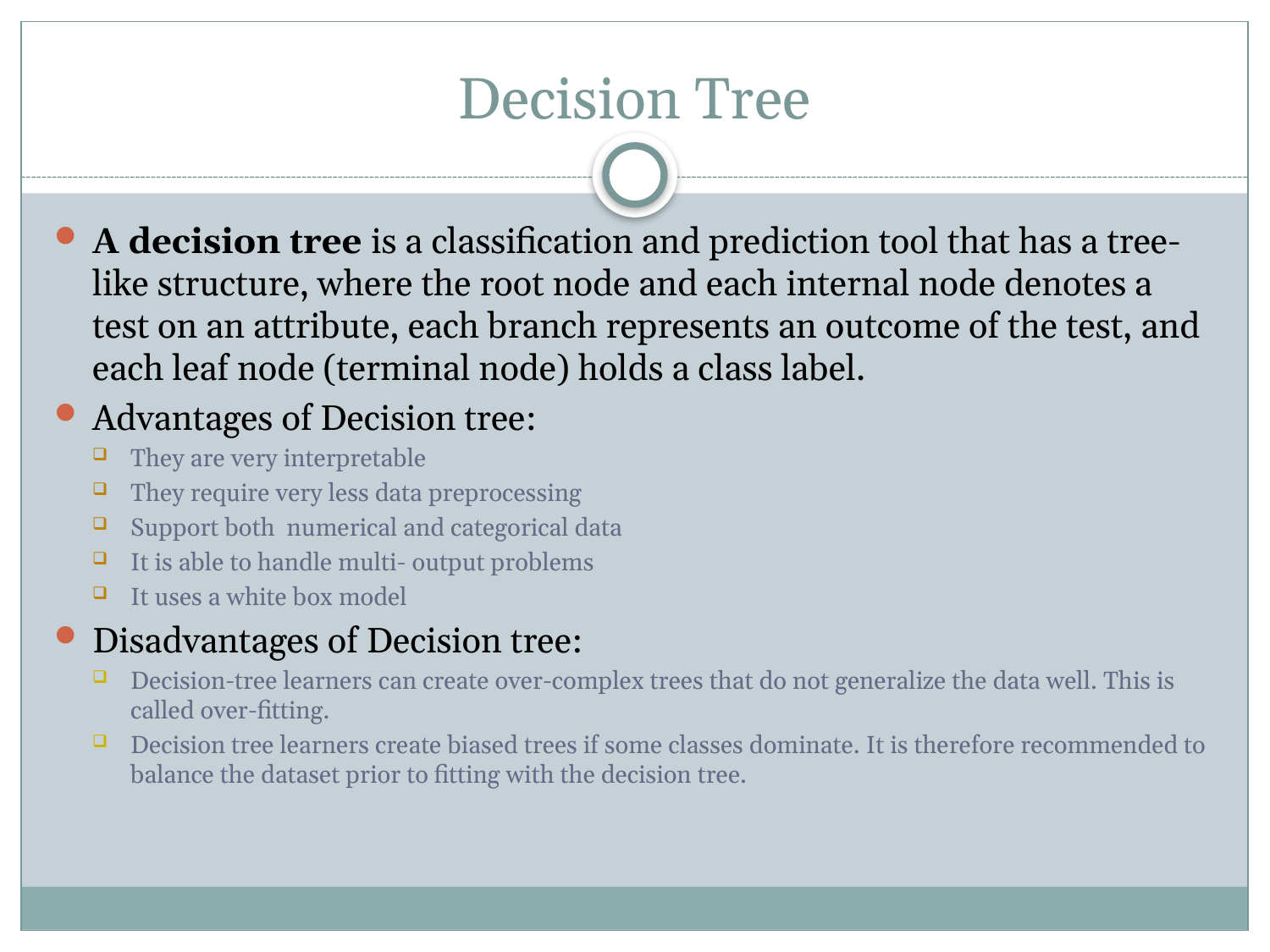

# Decision Tree
A decision tree is a classification and prediction tool that has a tree-like structure, where the root node and each internal node denotes a test on an attribute, each branch represents an outcome of the test, and each leaf node (terminal node) holds a class label.
Advantages of Decision tree:
They are very interpretable
They require very less data preprocessing
Support both  numerical and categorical data
It is able to handle multi- output problems
It uses a white box model
Disadvantages of Decision tree:
Decision-tree learners can create over-complex trees that do not generalize the data well. This is called over-fitting.
Decision tree learners create biased trees if some classes dominate. It is therefore recommended to balance the dataset prior to fitting with the decision tree.